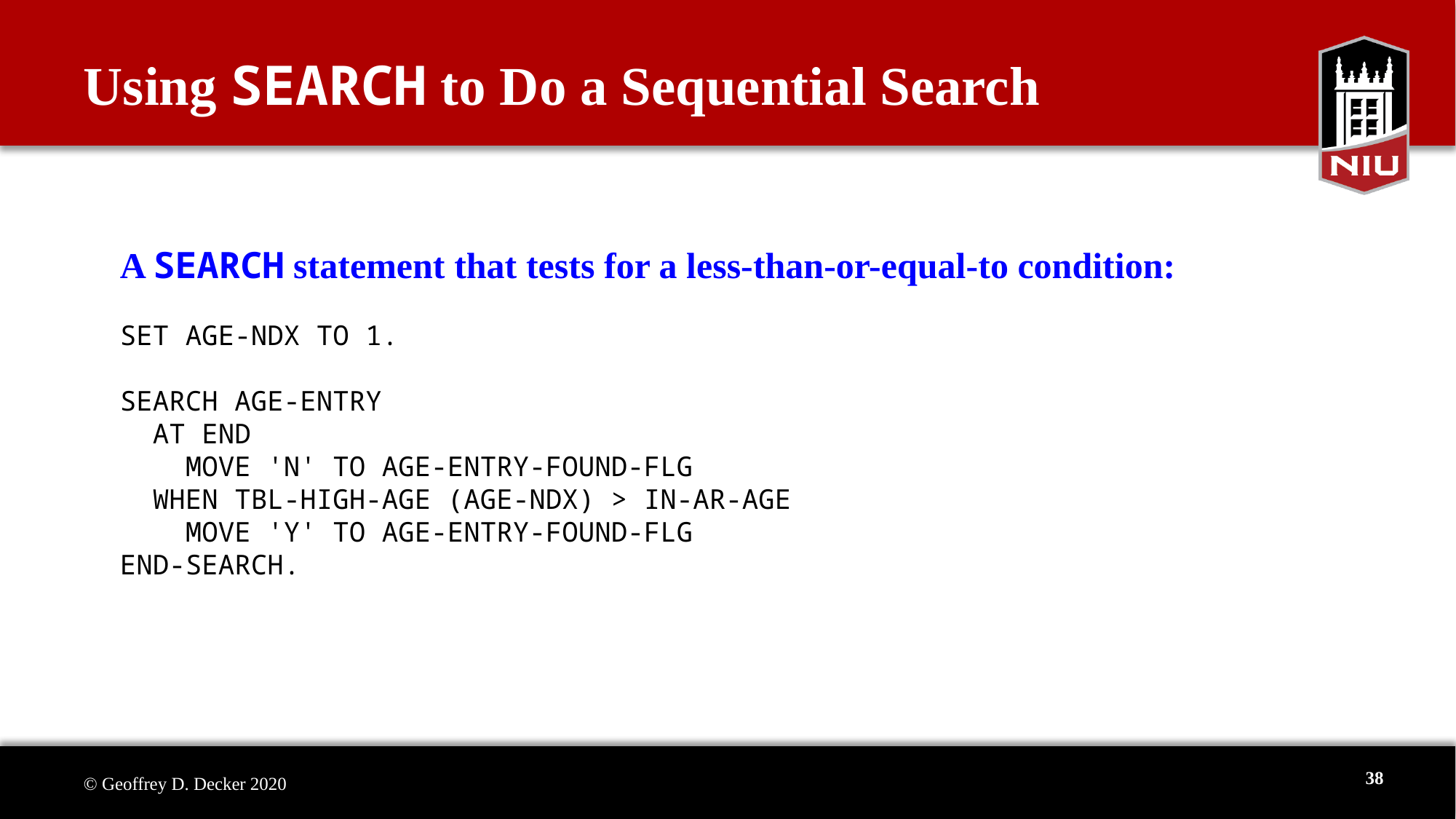

Using SEARCH to Do a Sequential Search
A SEARCH statement that tests for a less-than-or-equal-to condition:

SET AGE-NDX TO 1.
SEARCH AGE-ENTRY
  AT END
    MOVE 'N' TO AGE-ENTRY-FOUND-FLG
  WHEN TBL-HIGH-AGE (AGE-NDX) > IN-AR-AGE
    MOVE 'Y' TO AGE-ENTRY-FOUND-FLG
END-SEARCH.

38
© Geoffrey D. Decker 2020